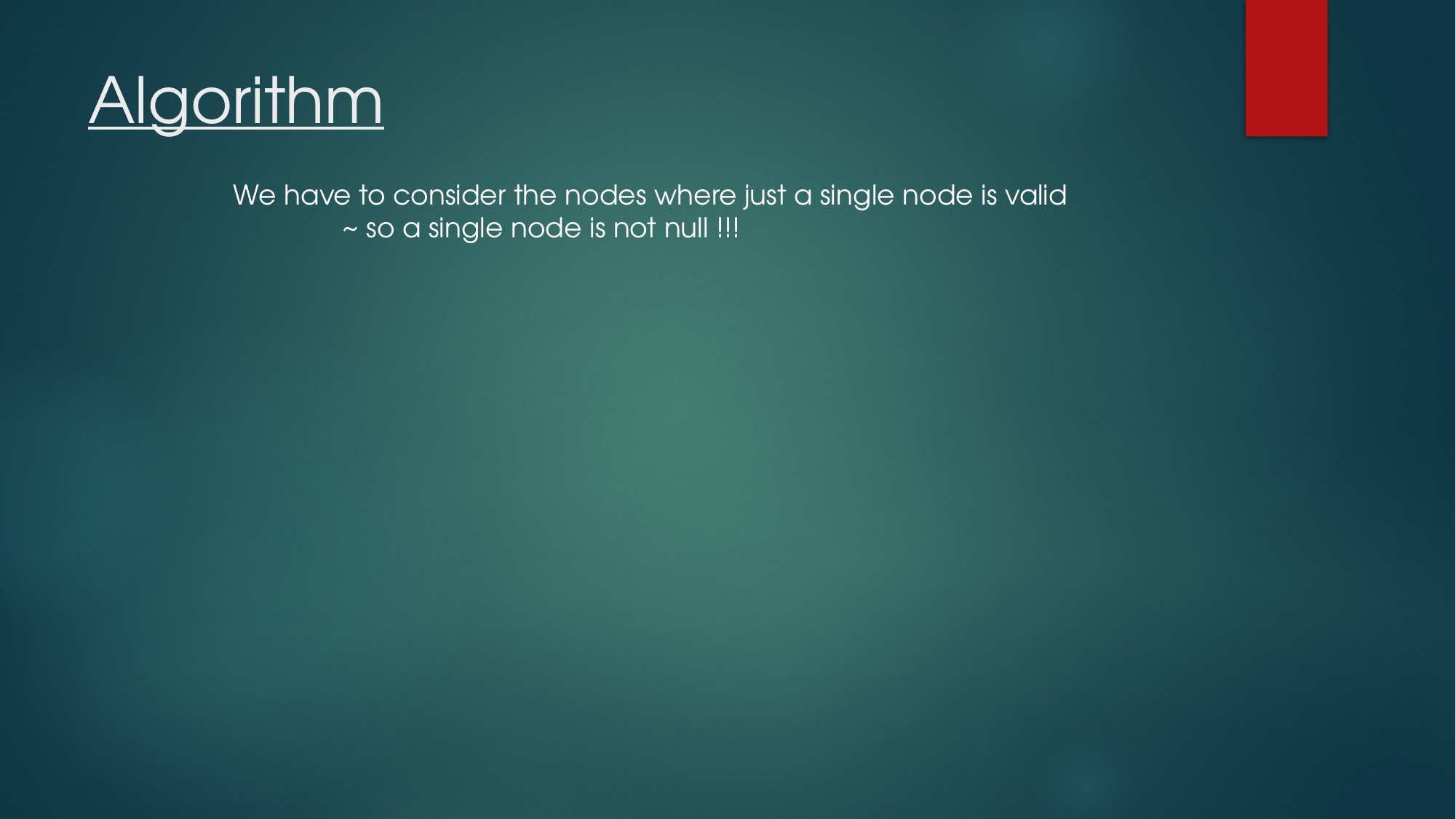

# Algorithm
We have to consider the nodes where just a single node is valid
	~ so a single node is not null !!!